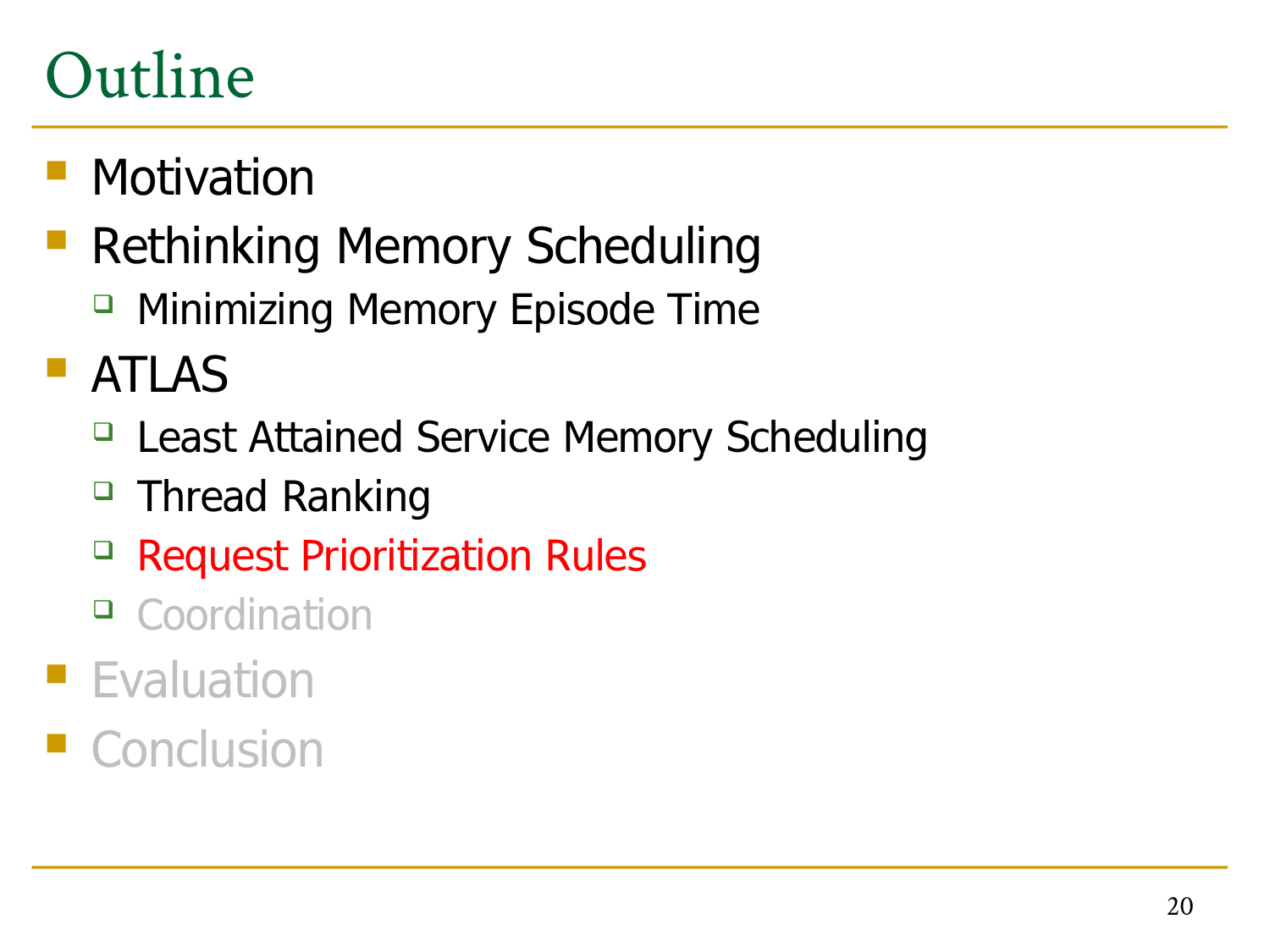

# Outline
Motivation
Rethinking Memory Scheduling
Minimizing Memory Episode Time
ATLAS
Least Attained Service Memory Scheduling
Thread Ranking
Request Prioritization Rules
Coordination
Evaluation
Conclusion

20